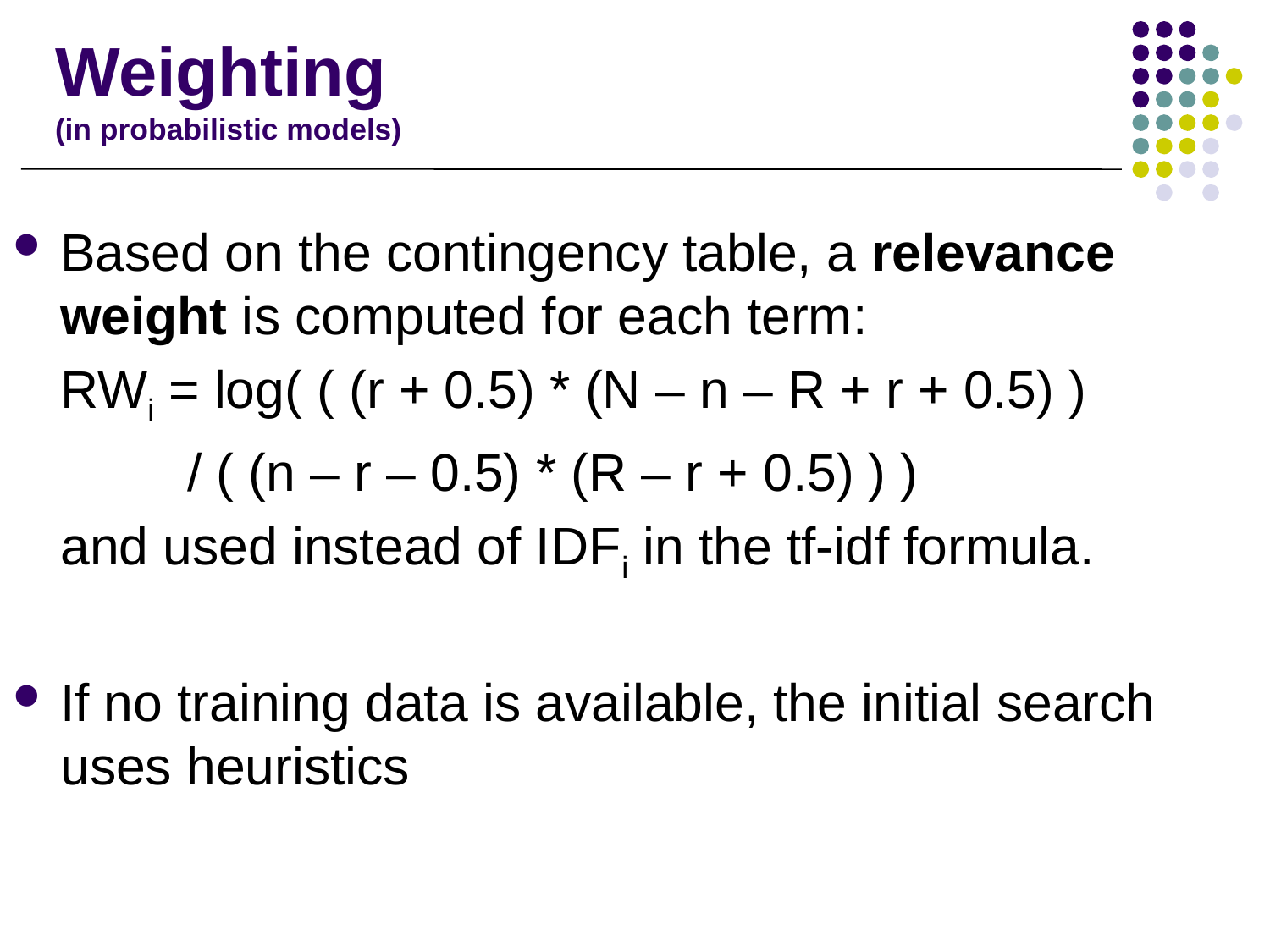

# Weighting (in probabilistic models)
Based on the contingency table, a relevance weight is computed for each term:
	RWi = log( ( (r + 0.5) * (N – n – R + r + 0.5) )
		/ ( (n – r – 0.5) * (R – r + 0.5) ) )
	and used instead of IDFi in the tf-idf formula.

If no training data is available, the initial search uses heuristics